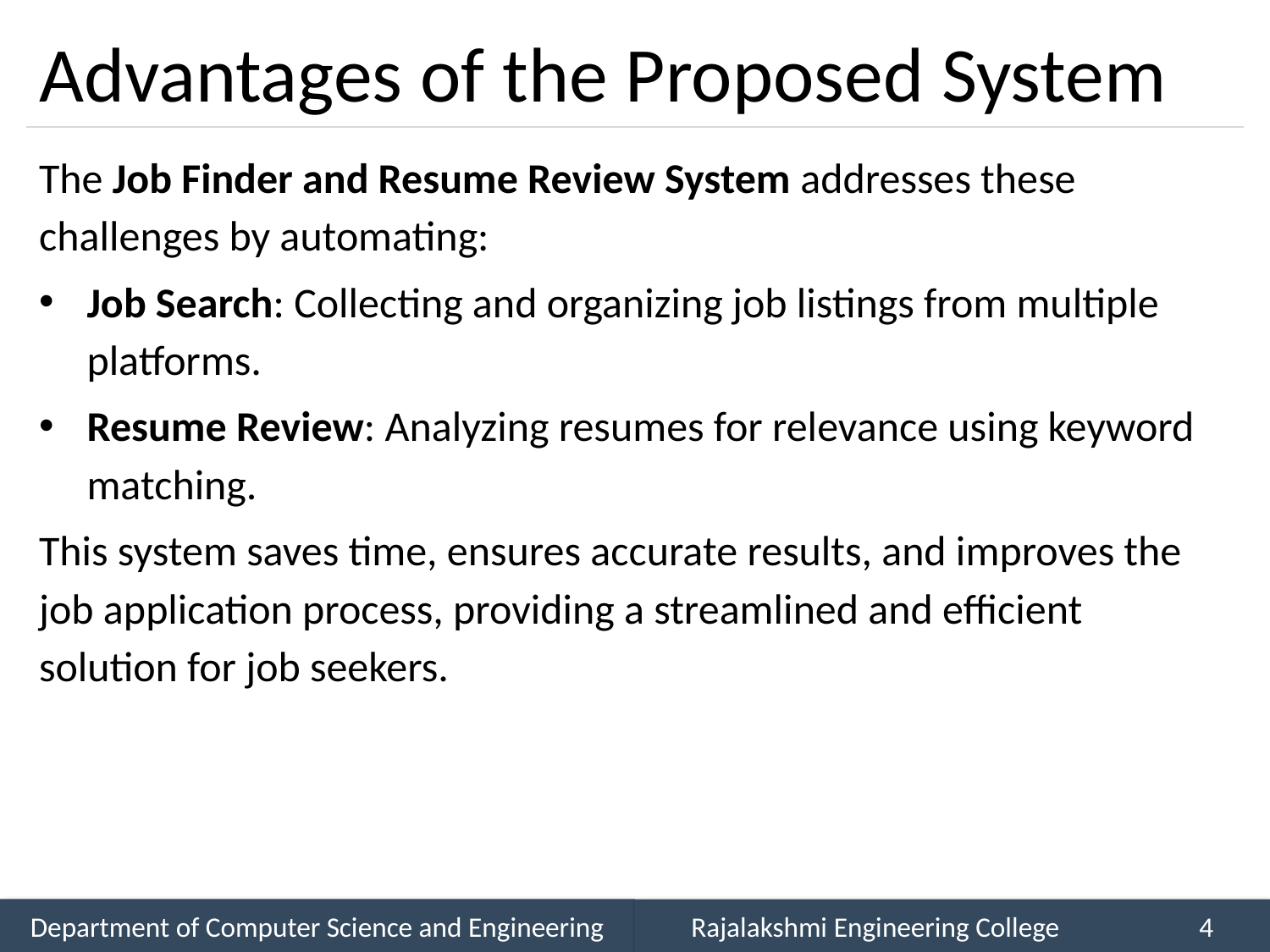

# Advantages of the Proposed System
The Job Finder and Resume Review System addresses these challenges by automating:
Job Search: Collecting and organizing job listings from multiple platforms.
Resume Review: Analyzing resumes for relevance using keyword matching.
This system saves time, ensures accurate results, and improves the job application process, providing a streamlined and efficient solution for job seekers.